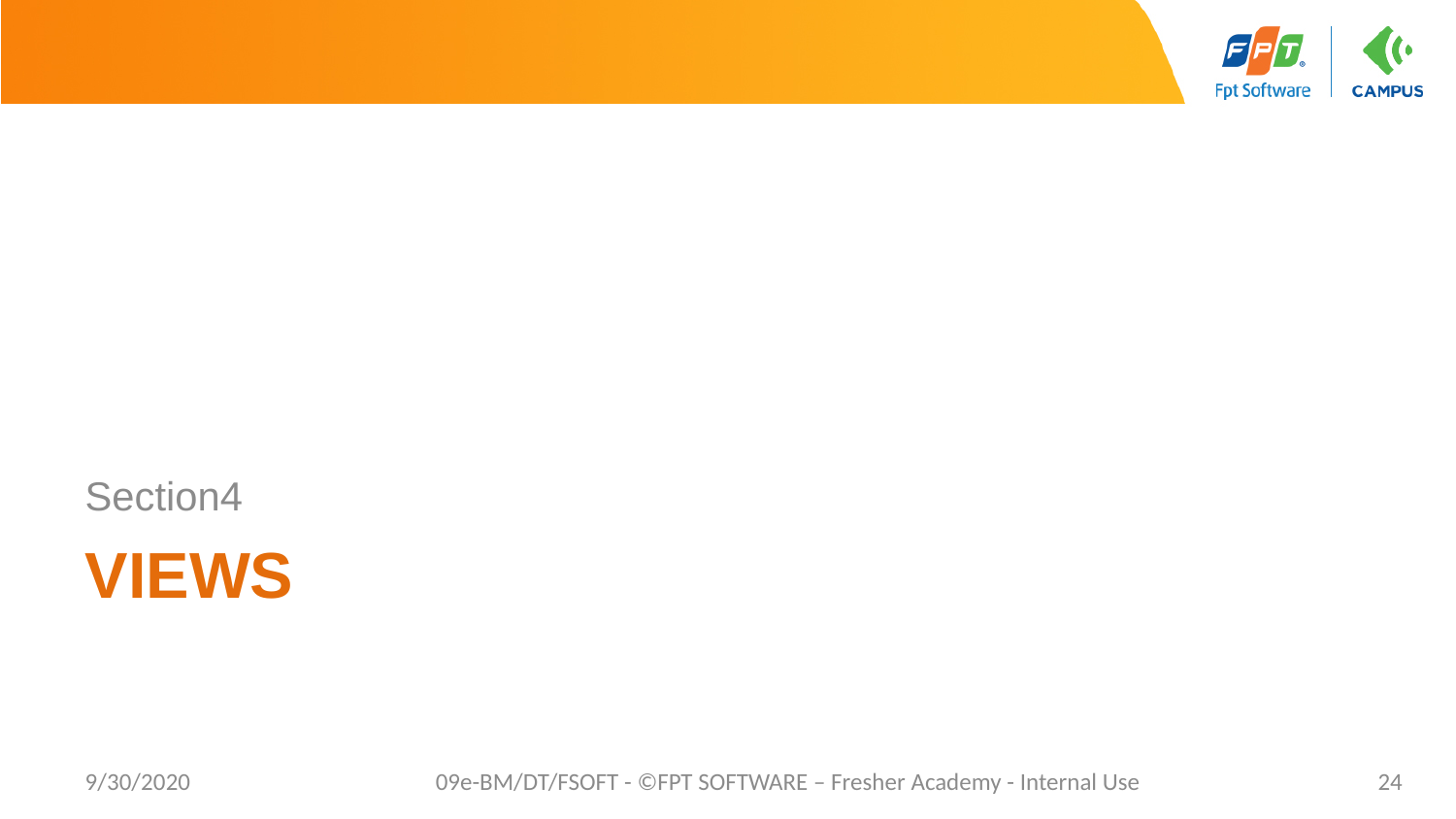

Section4
# VIEWs
9/30/2020
09e-BM/DT/FSOFT - ©FPT SOFTWARE – Fresher Academy - Internal Use
24